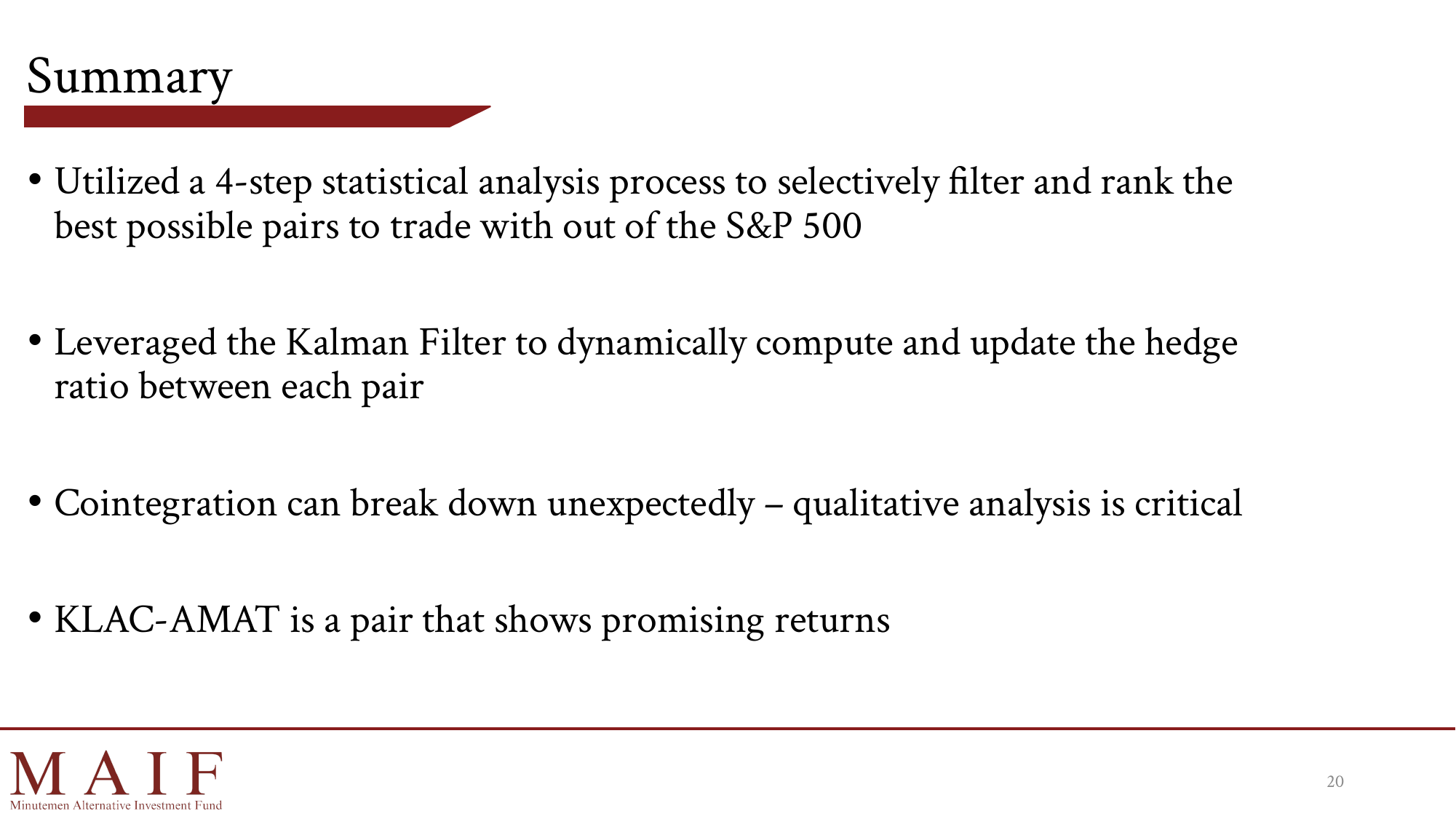

# Summary
Utilized a 4-step statistical analysis process to selectively filter and rank the best possible pairs to trade with out of the S&P 500

Leveraged the Kalman Filter to dynamically compute and update the hedge ratio between each pair

Cointegration can break down unexpectedly – qualitative analysis is critical

KLAC-AMAT is a pair that shows promising returns
20